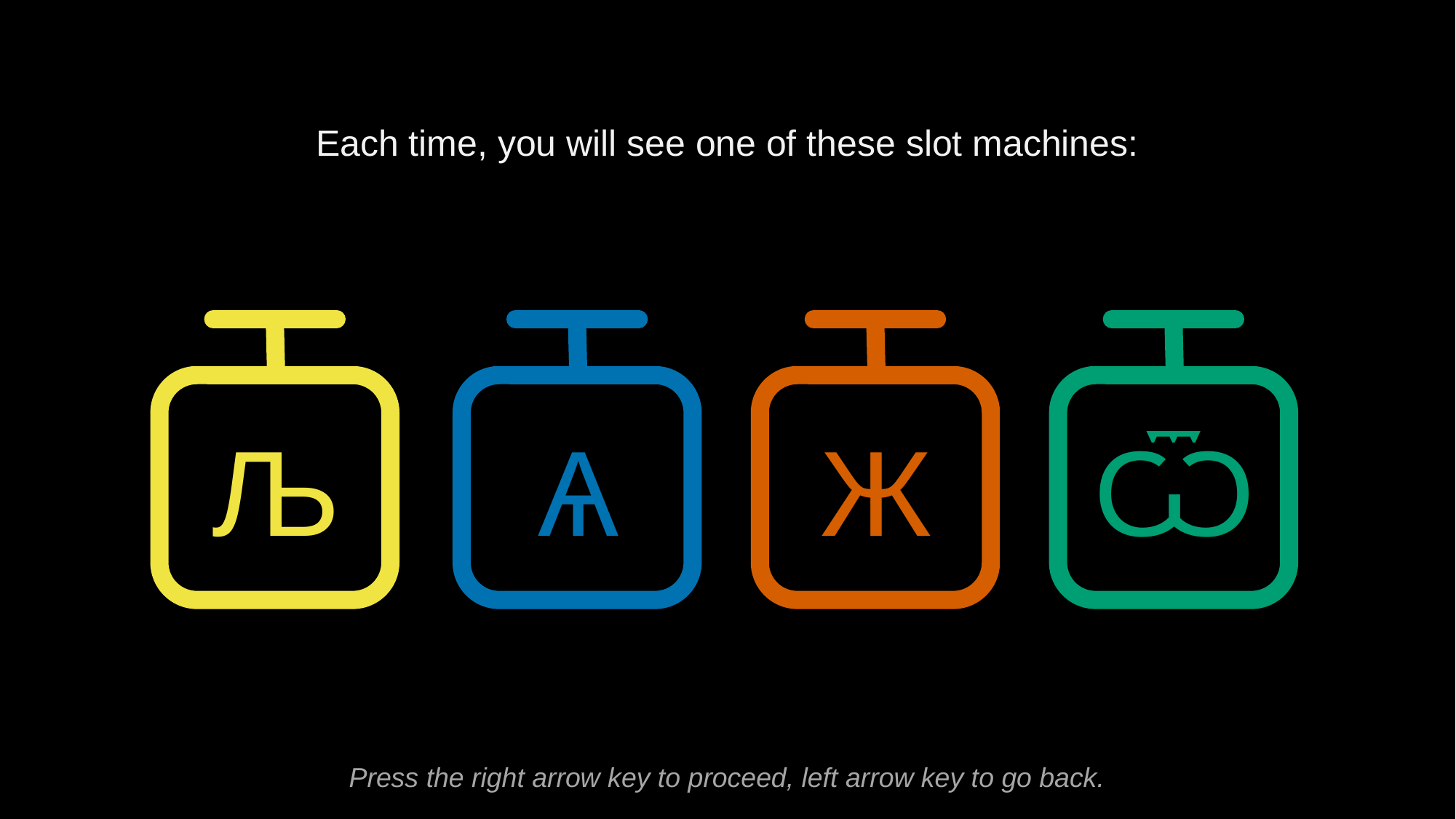

Each time, you will see one of these slot machines:

Љ

Ѧ

Ж

Ѿ
Press the right arrow key to proceed, left arrow key to go back.